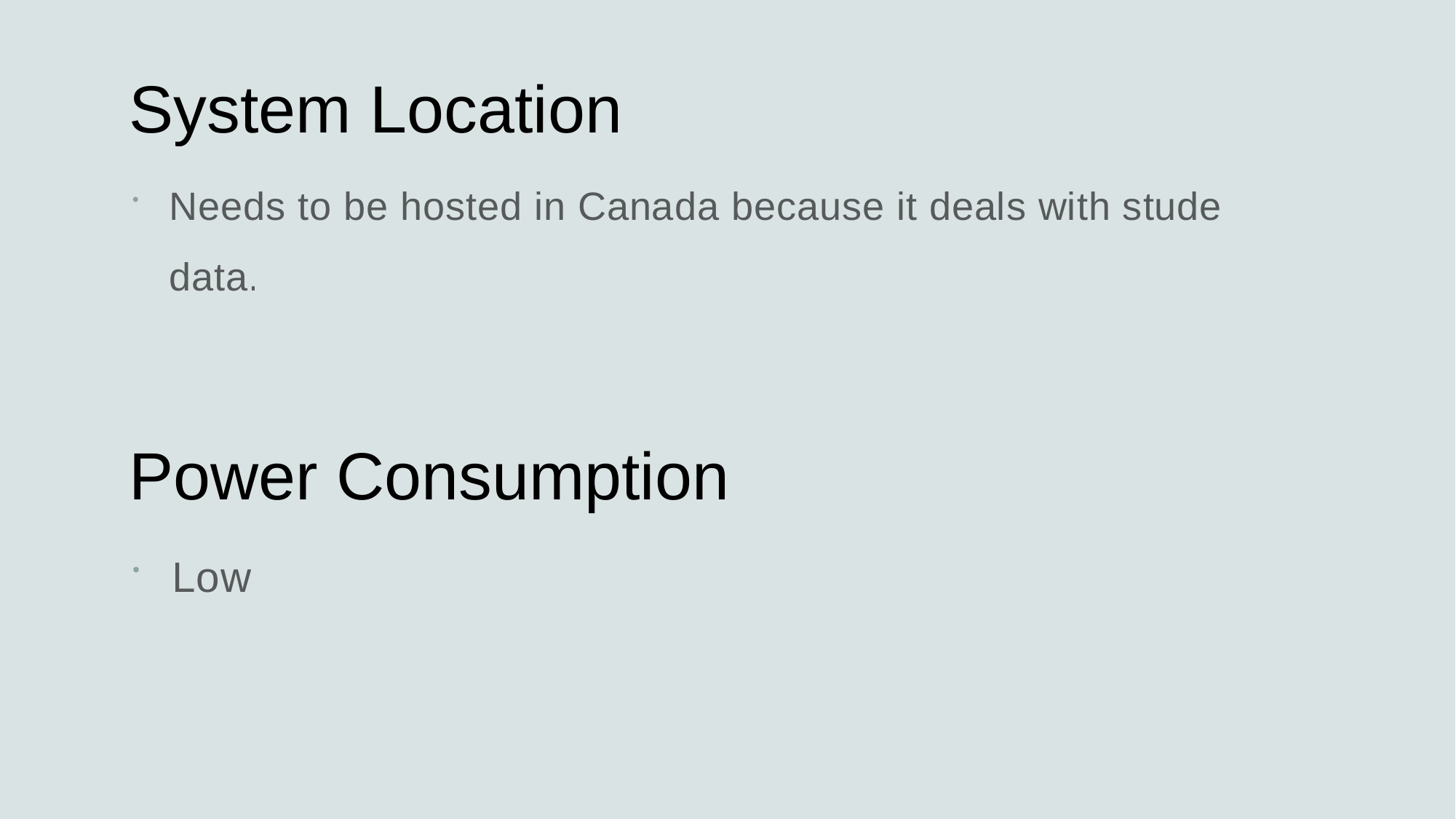

# System Location
Needs to be hosted in Canada because it deals with student data.
Power Consumption
Low